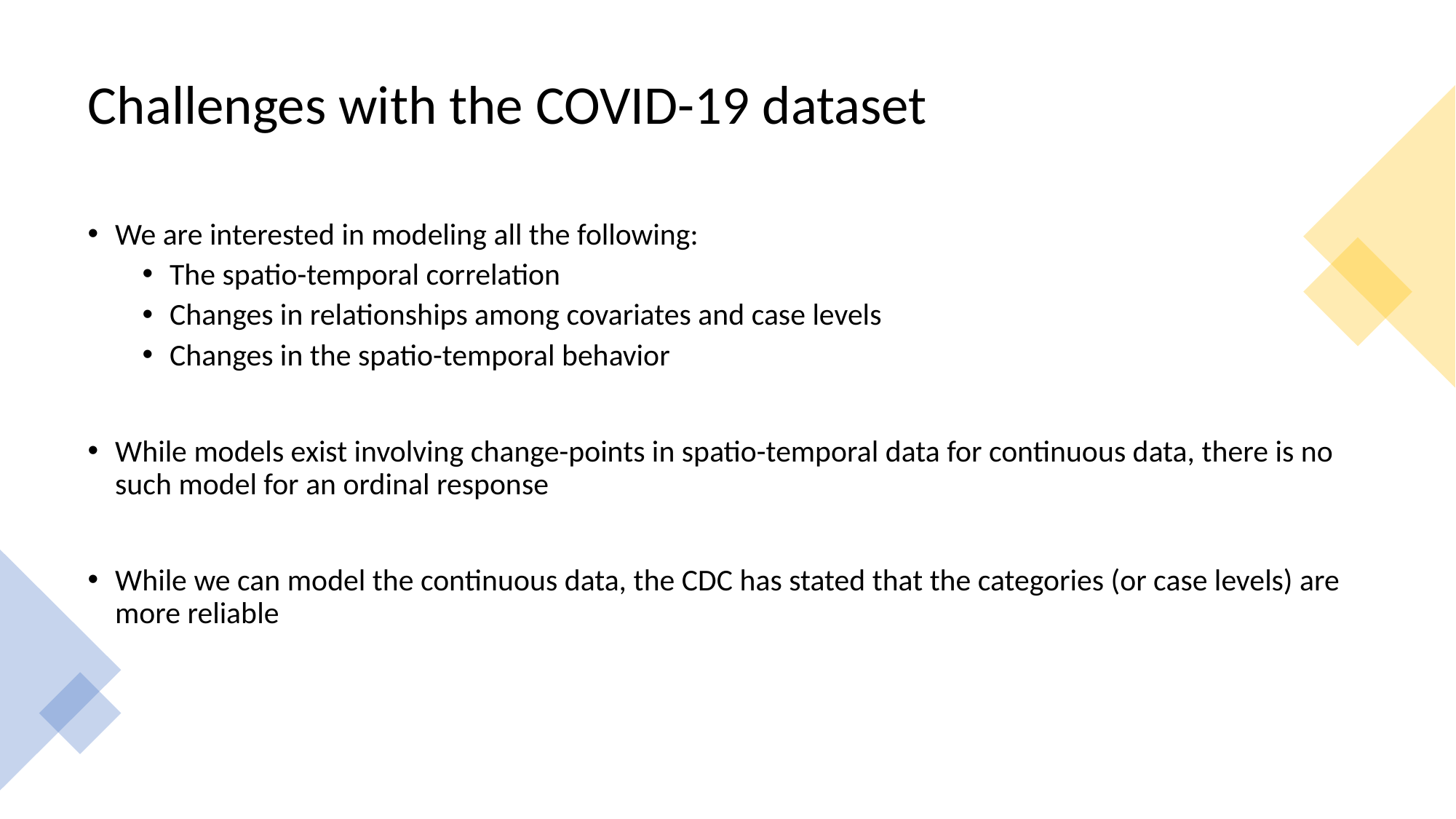

# Challenges with the COVID-19 dataset

We are interested in modeling all the following:
The spatio-temporal correlation
Changes in relationships among covariates and case levels
Changes in the spatio-temporal behavior

While models exist involving change-points in spatio-temporal data for continuous data, there is no such model for an ordinal response

While we can model the continuous data, the CDC has stated that the categories (or case levels) are more reliable